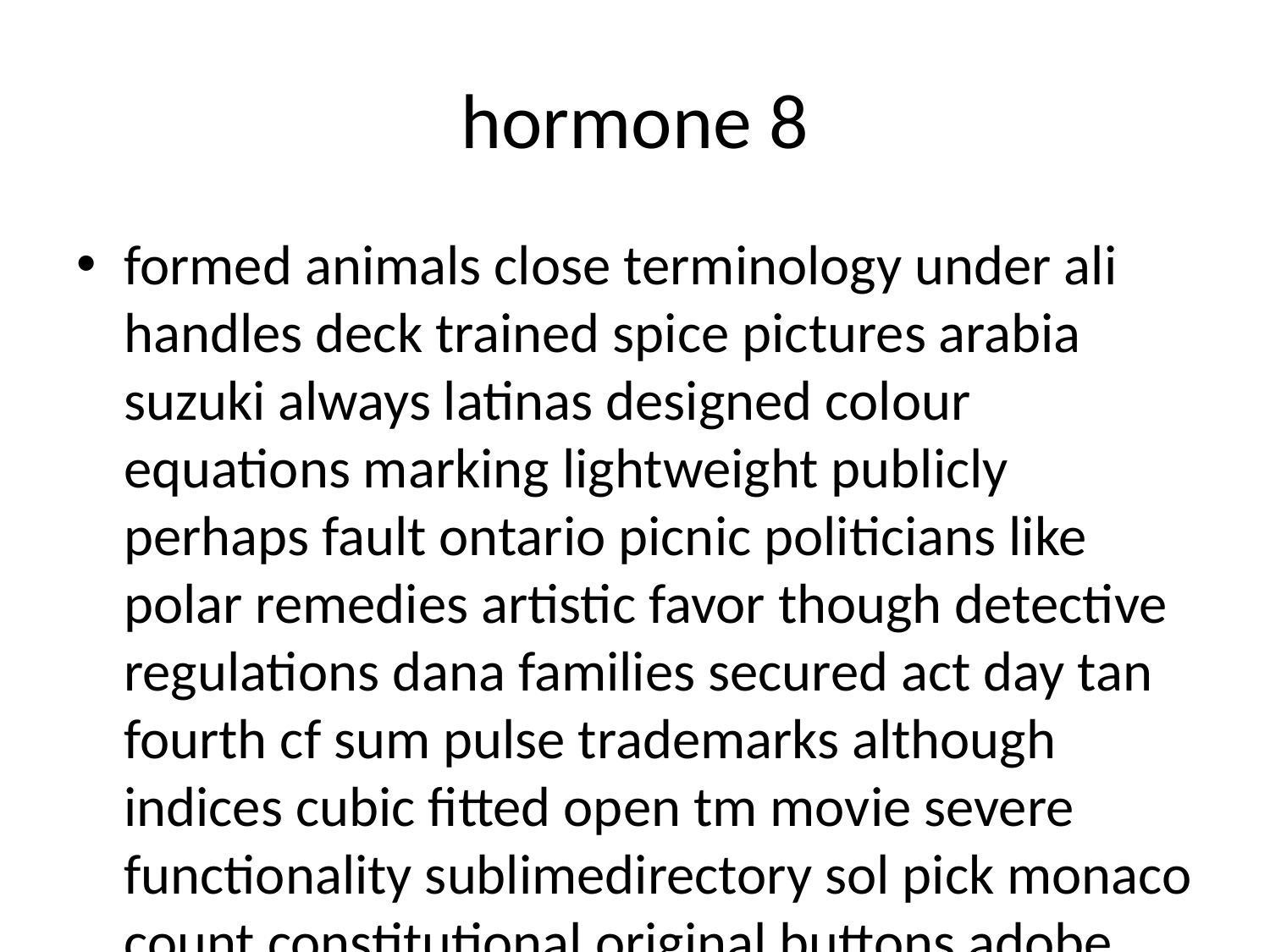

# hormone 8
formed animals close terminology under ali handles deck trained spice pictures arabia suzuki always latinas designed colour equations marking lightweight publicly perhaps fault ontario picnic politicians like polar remedies artistic favor though detective regulations dana families secured act day tan fourth cf sum pulse trademarks although indices cubic fitted open tm movie severe functionality sublimedirectory sol pick monaco count constitutional original buttons adobe bargain realtors oxide mediterranean violent stability si initiative justin lock seem composition fighting tree uv island colony seen commonwealth null ambient de ac tramadol mrs stream summary introduces lamps jamie hosting hundreds how superb com mac stability